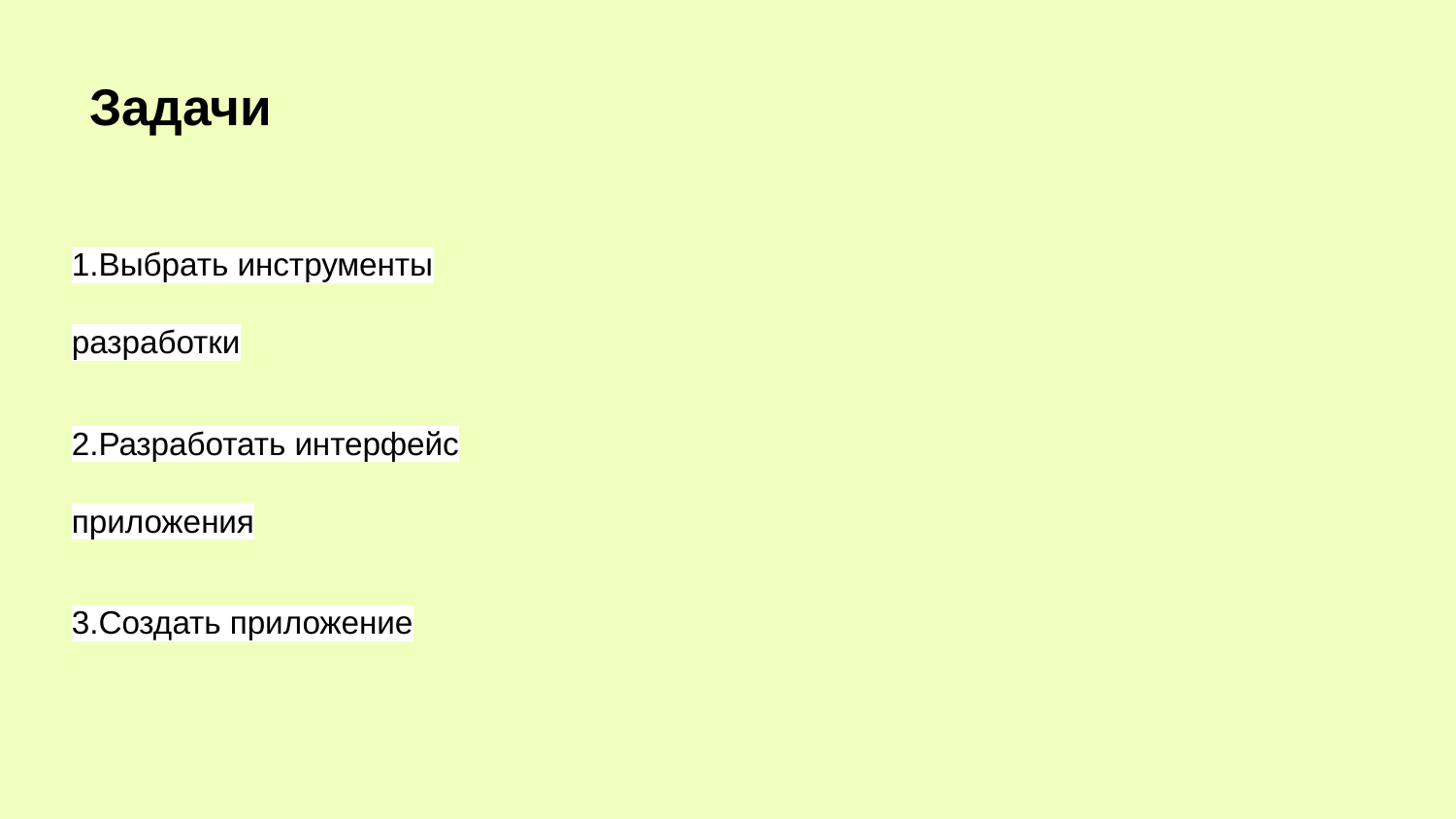

# Задачи
1.Выбрать инструменты разработки
2.Разработать интерфейс приложения
3.Создать приложение